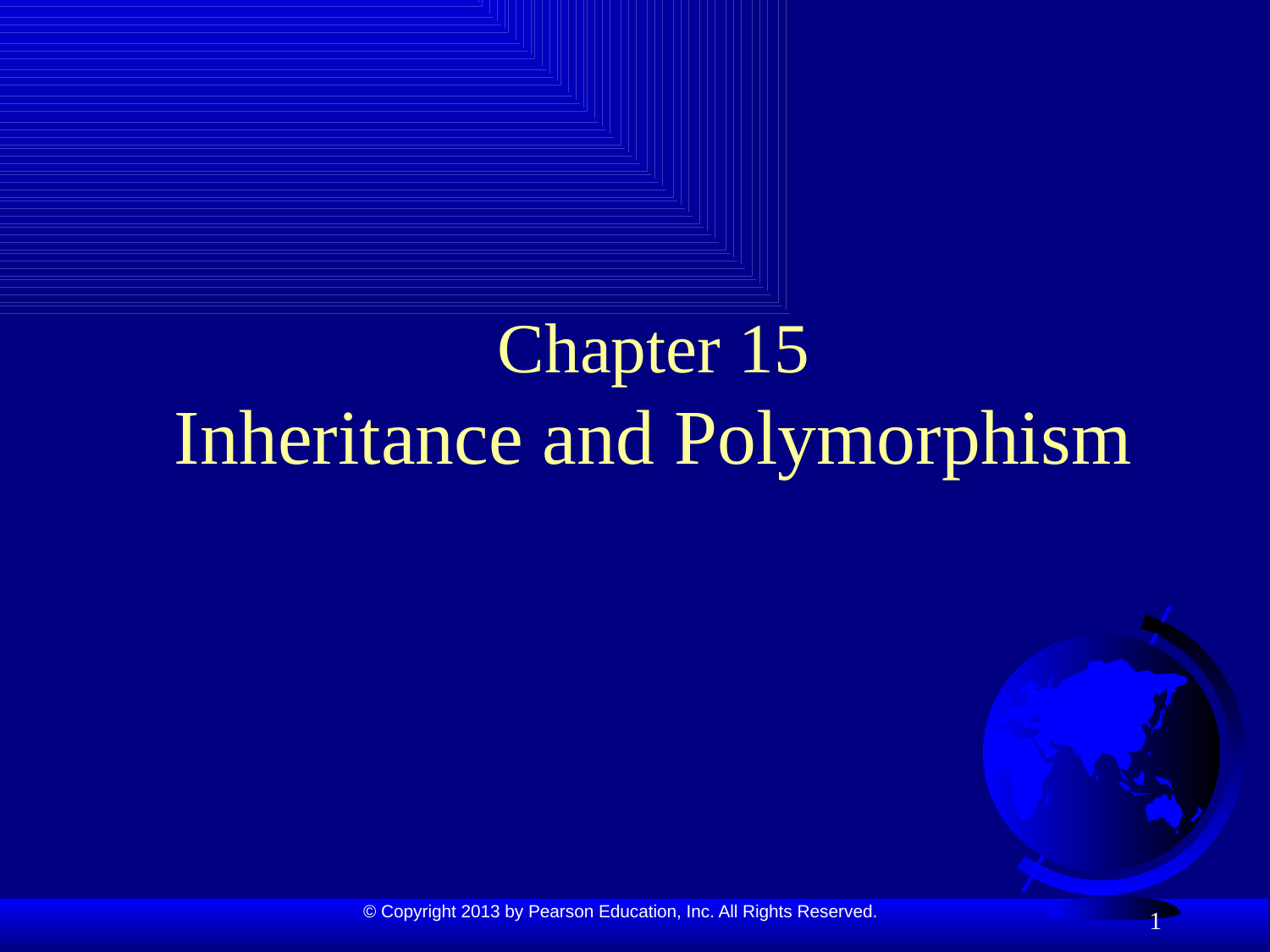

# Chapter 15 Inheritance and Polymorphism
1